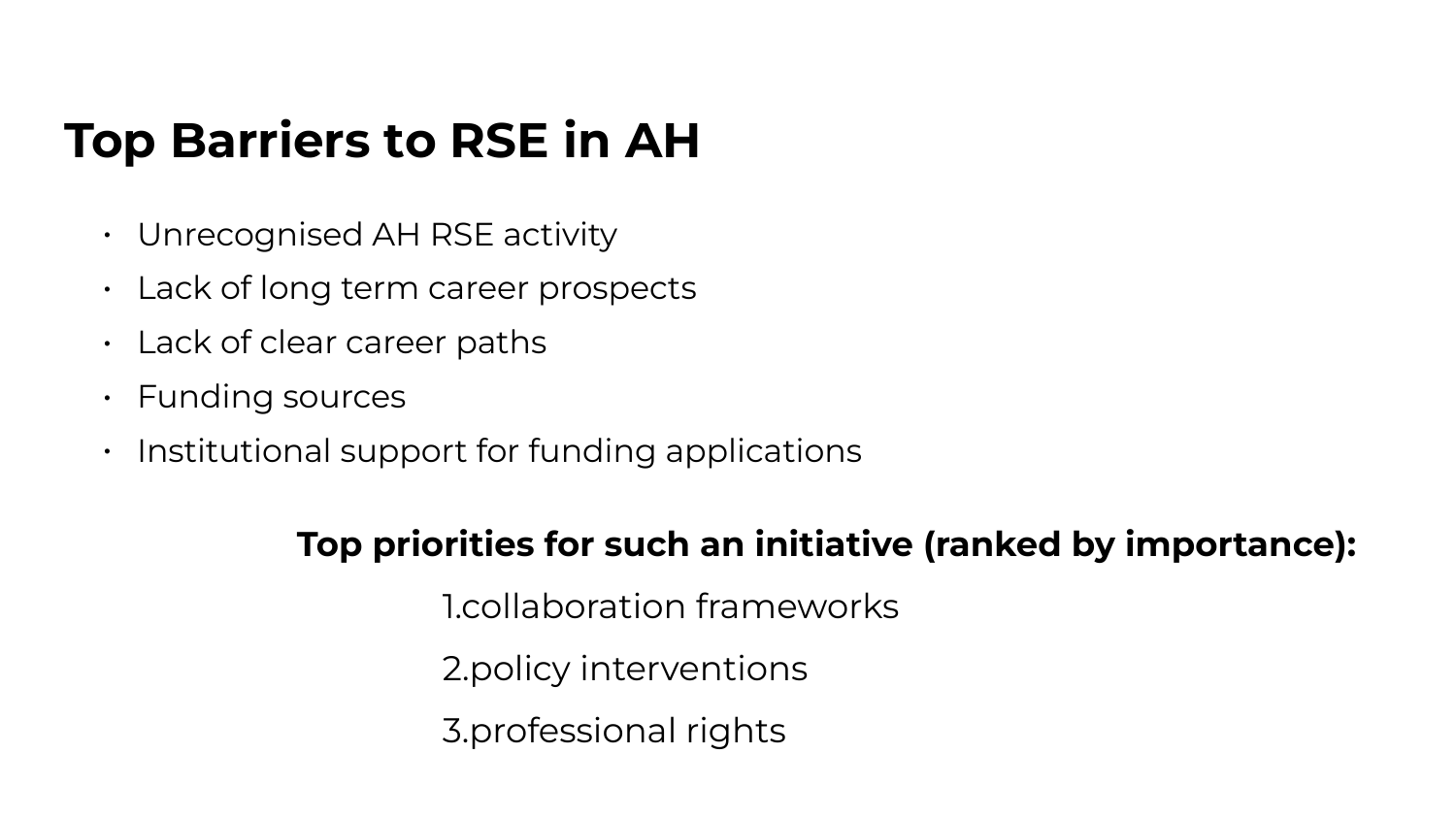

# Top Barriers to RSE in AH
Unrecognised AH RSE activity
Lack of long term career prospects
Lack of clear career paths
Funding sources
Institutional support for funding applications
Top priorities for such an initiative (ranked by importance):
1.collaboration frameworks
2.policy interventions
3.professional rights